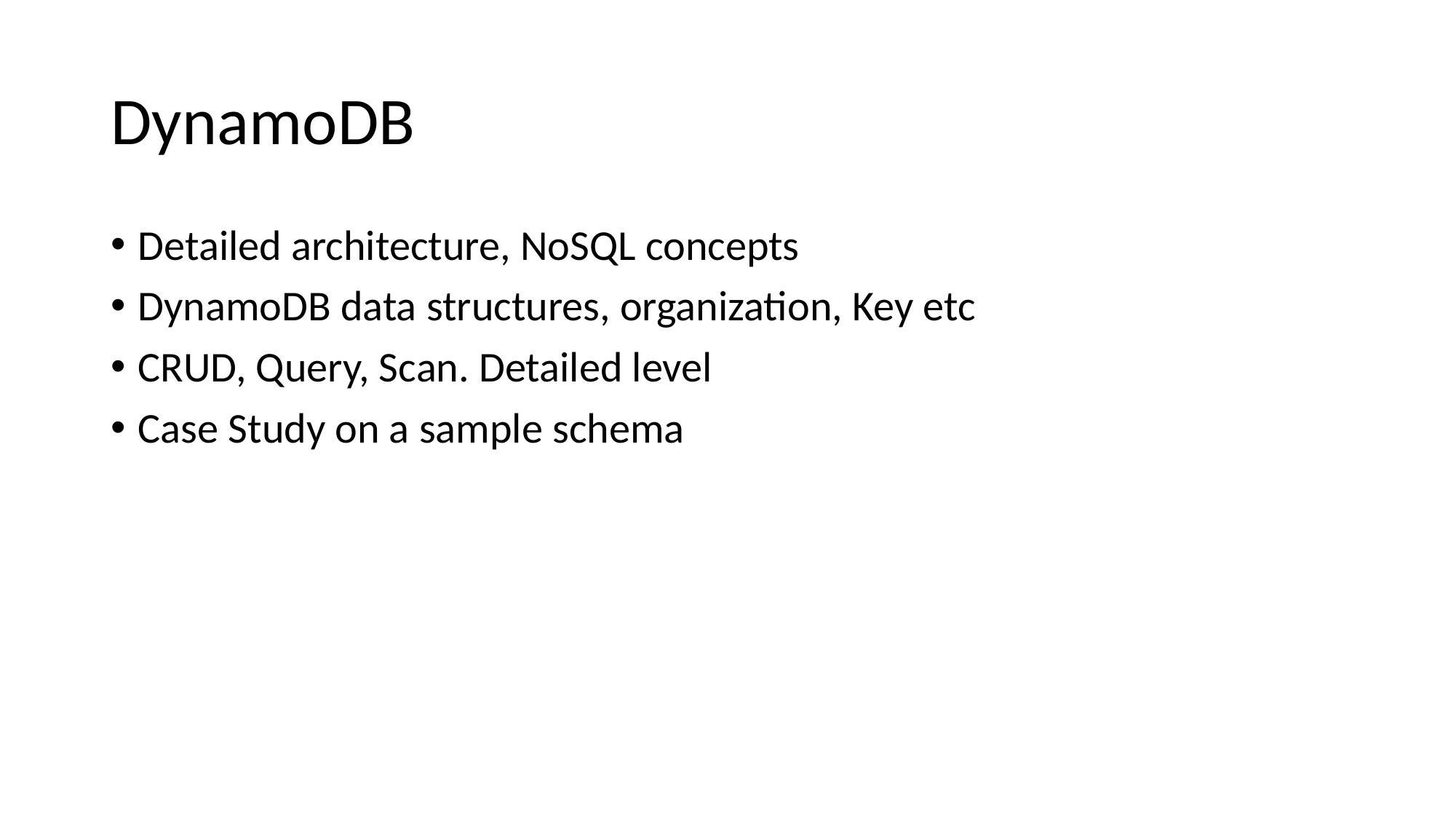

# DynamoDB
Detailed architecture, NoSQL concepts
DynamoDB data structures, organization, Key etc
CRUD, Query, Scan. Detailed level
Case Study on a sample schema